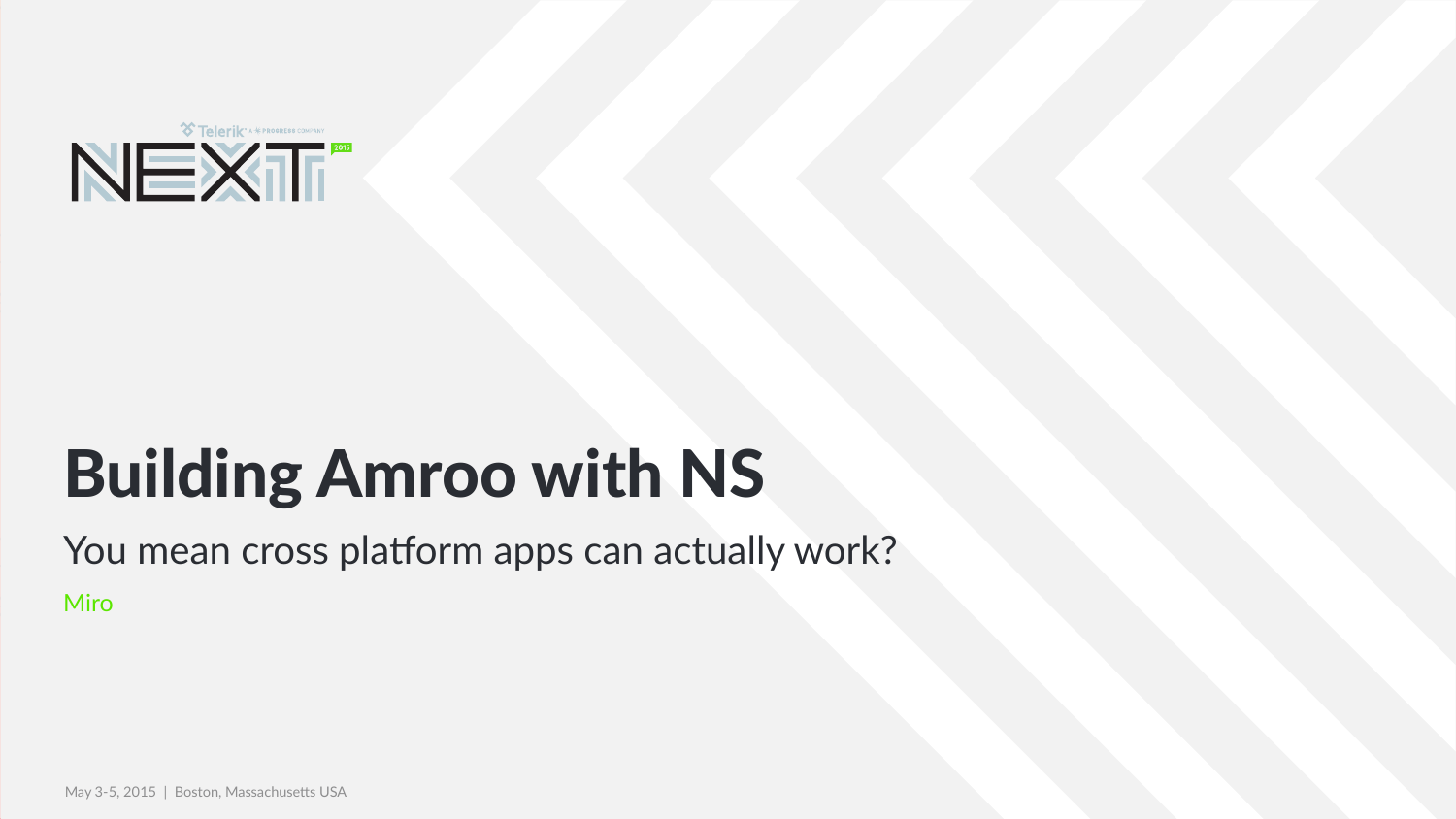

# Building Amroo with NS
You mean cross platform apps can actually work?
Miro